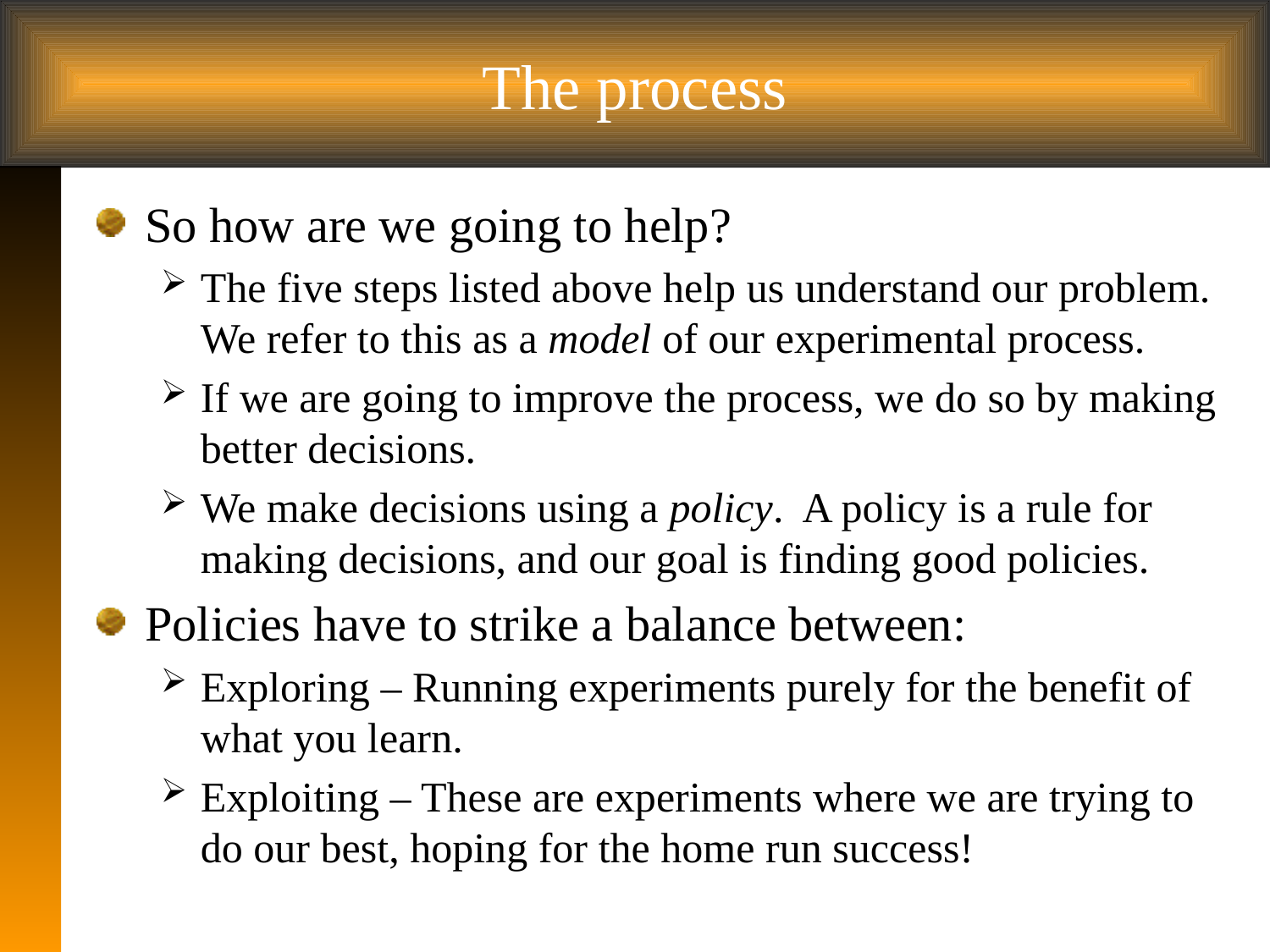

# The process
So how are we going to help?
The five steps listed above help us understand our problem.  We refer to this as a model of our experimental process.
If we are going to improve the process, we do so by making better decisions.
We make decisions using a policy.  A policy is a rule for making decisions, and our goal is finding good policies.
Policies have to strike a balance between:
Exploring – Running experiments purely for the benefit of what you learn.
Exploiting – These are experiments where we are trying to do our best, hoping for the home run success!
 16